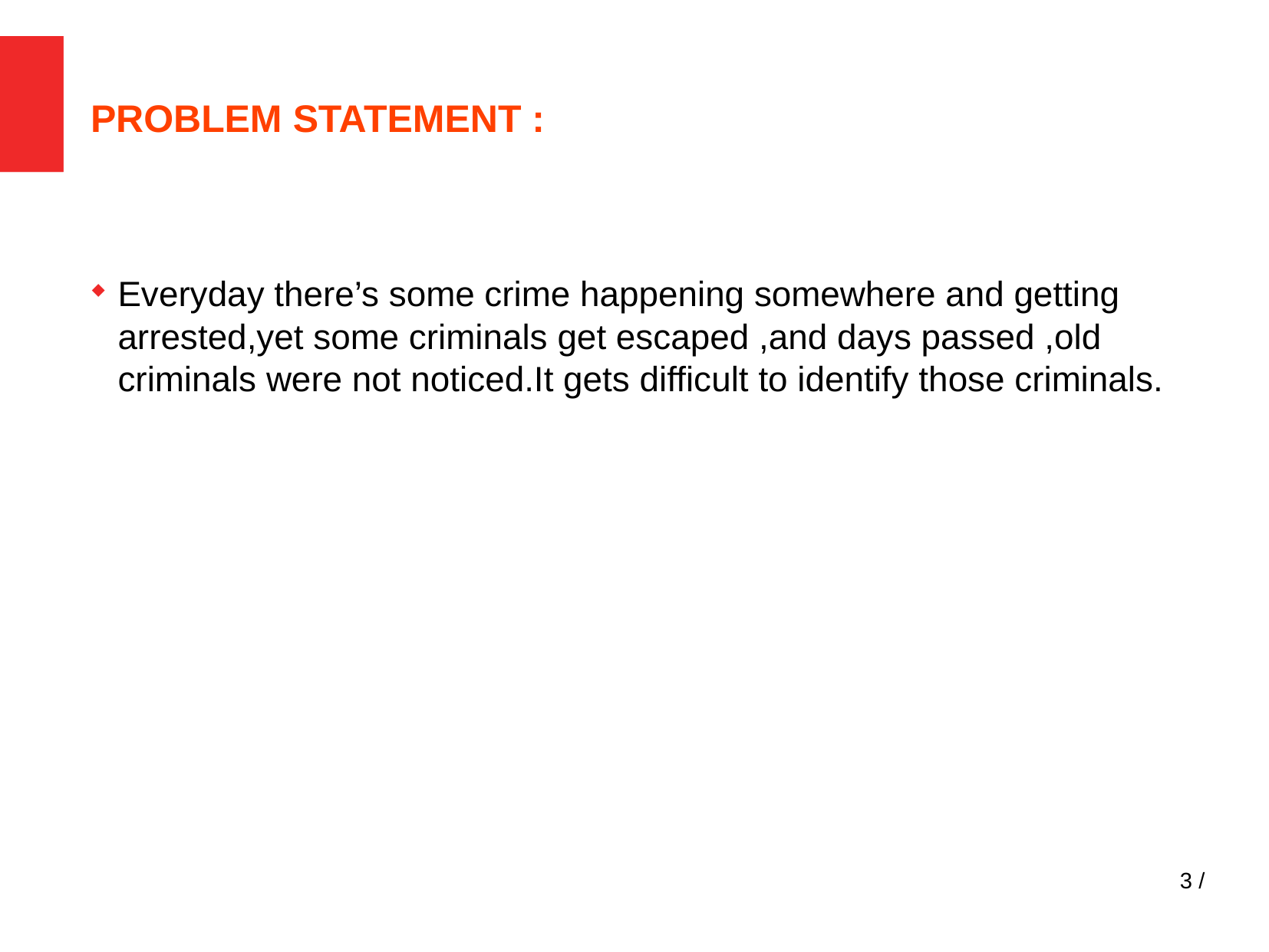

PROBLEM STATEMENT :
Everyday there’s some crime happening somewhere and getting arrested,yet some criminals get escaped ,and days passed ,old criminals were not noticed.It gets difficult to identify those criminals.
3 /